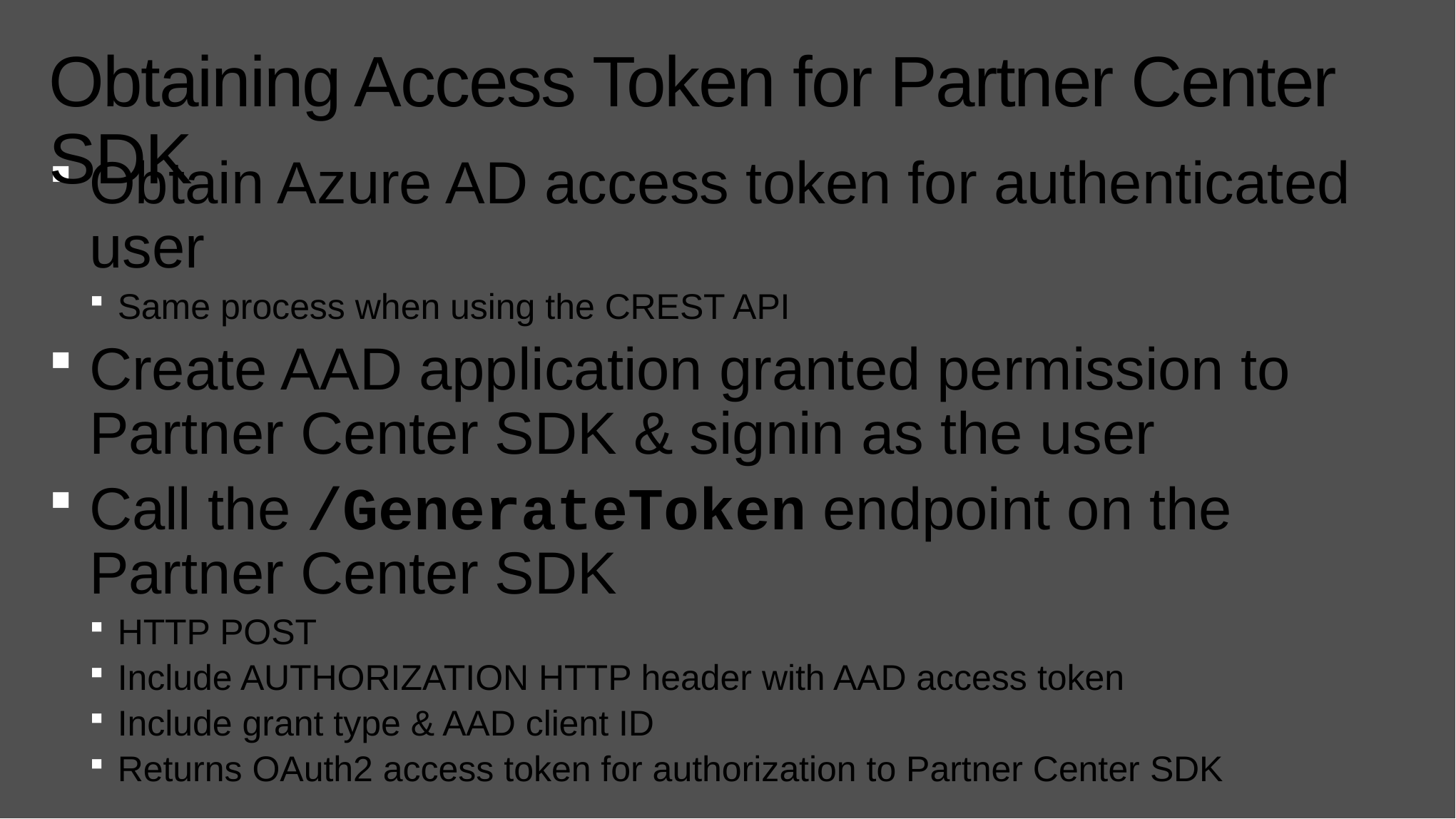

# Obtaining Access Token for Partner Center SDK
Obtain Azure AD access token for authenticated user
Same process when using the CREST API
Create AAD application granted permission to
Partner Center SDK & signin as the user
Call the /GenerateToken endpoint on the
Partner Center SDK
HTTP POST
Include AUTHORIZATION HTTP header with AAD access token
Include grant type & AAD client ID
Returns OAuth2 access token for authorization to Partner Center SDK